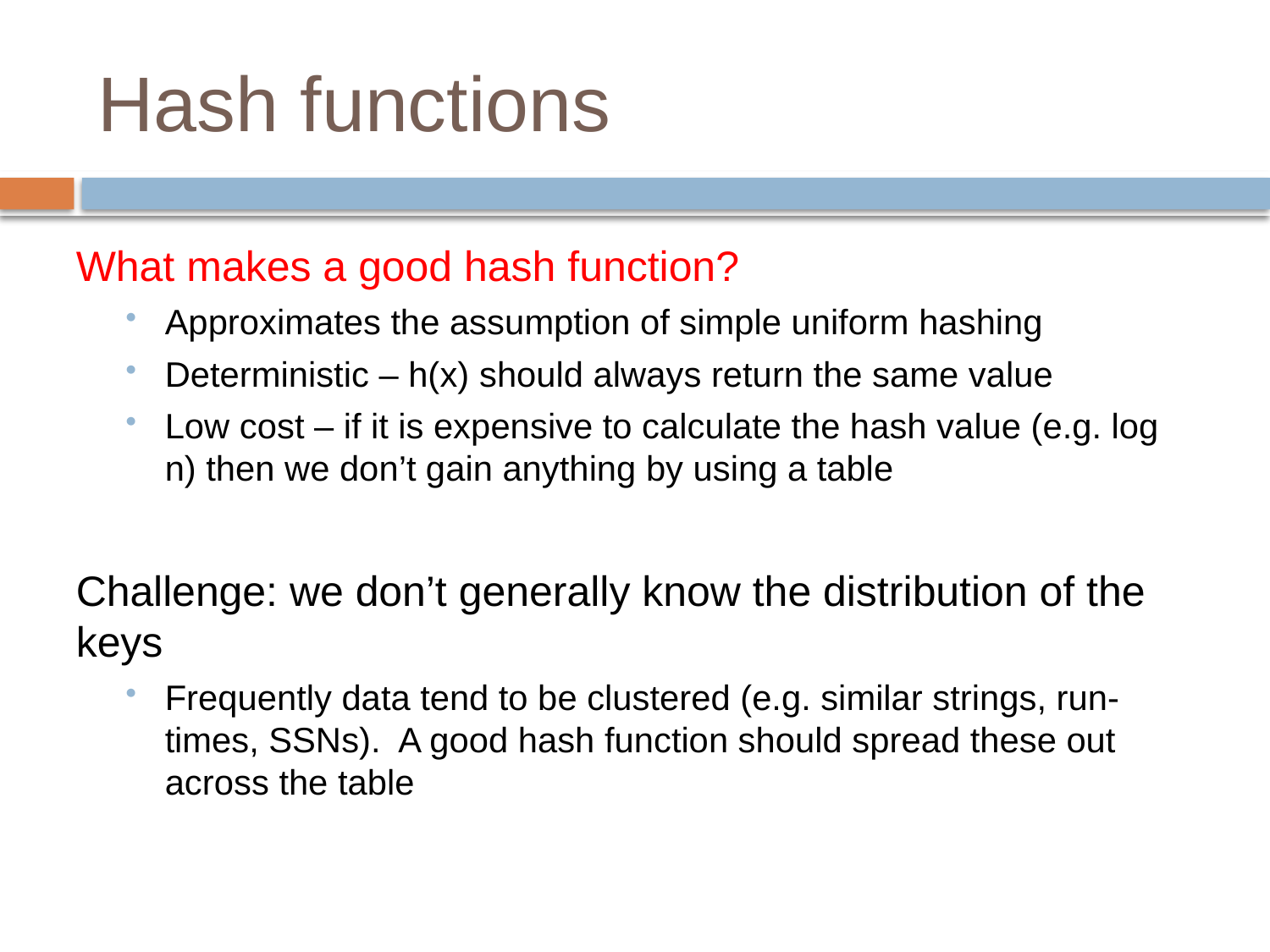

# Hash functions
What makes a good hash function?
Approximates the assumption of simple uniform hashing
Deterministic – h(x) should always return the same value
Low cost – if it is expensive to calculate the hash value (e.g. log n) then we don’t gain anything by using a table

Challenge: we don’t generally know the distribution of the keys
Frequently data tend to be clustered (e.g. similar strings, run-times, SSNs).  A good hash function should spread these out across the table